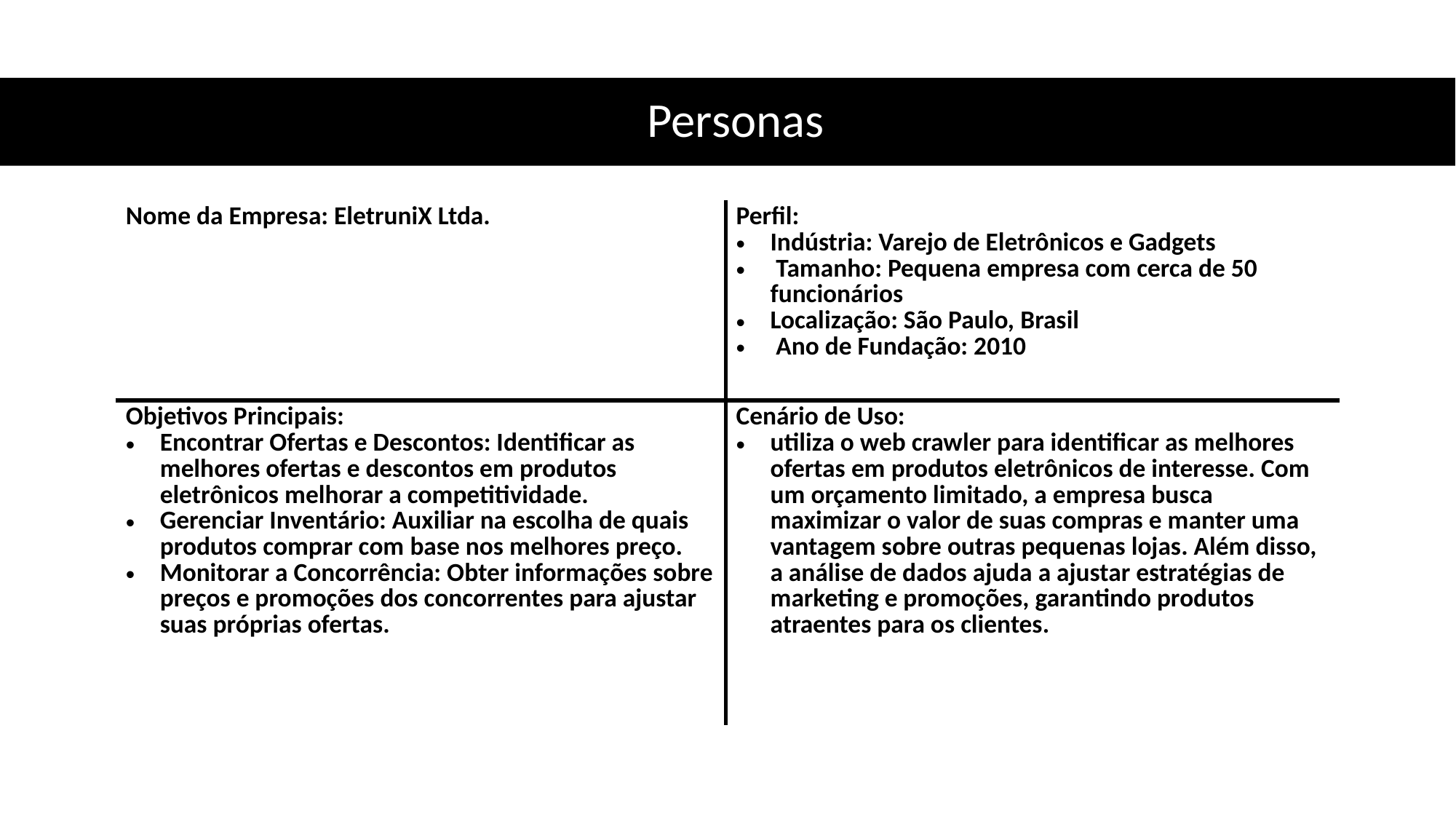

# Personas

| Nome da Empresa: EletruniX Ltda. | Perfil: Indústria: Varejo de Eletrônicos e Gadgets Tamanho: Pequena empresa com cerca de 50 funcionários Localização: São Paulo, Brasil Ano de Fundação: 2010 |
| --- | --- |
| Objetivos Principais: Encontrar Ofertas e Descontos: Identificar as melhores ofertas e descontos em produtos eletrônicos melhorar a competitividade. Gerenciar Inventário: Auxiliar na escolha de quais produtos comprar com base nos melhores preço. Monitorar a Concorrência: Obter informações sobre preços e promoções dos concorrentes para ajustar suas próprias ofertas. | Cenário de Uso: utiliza o web crawler para identificar as melhores ofertas em produtos eletrônicos de interesse. Com um orçamento limitado, a empresa busca maximizar o valor de suas compras e manter uma vantagem sobre outras pequenas lojas. Além disso, a análise de dados ajuda a ajustar estratégias de marketing e promoções, garantindo produtos atraentes para os clientes. |